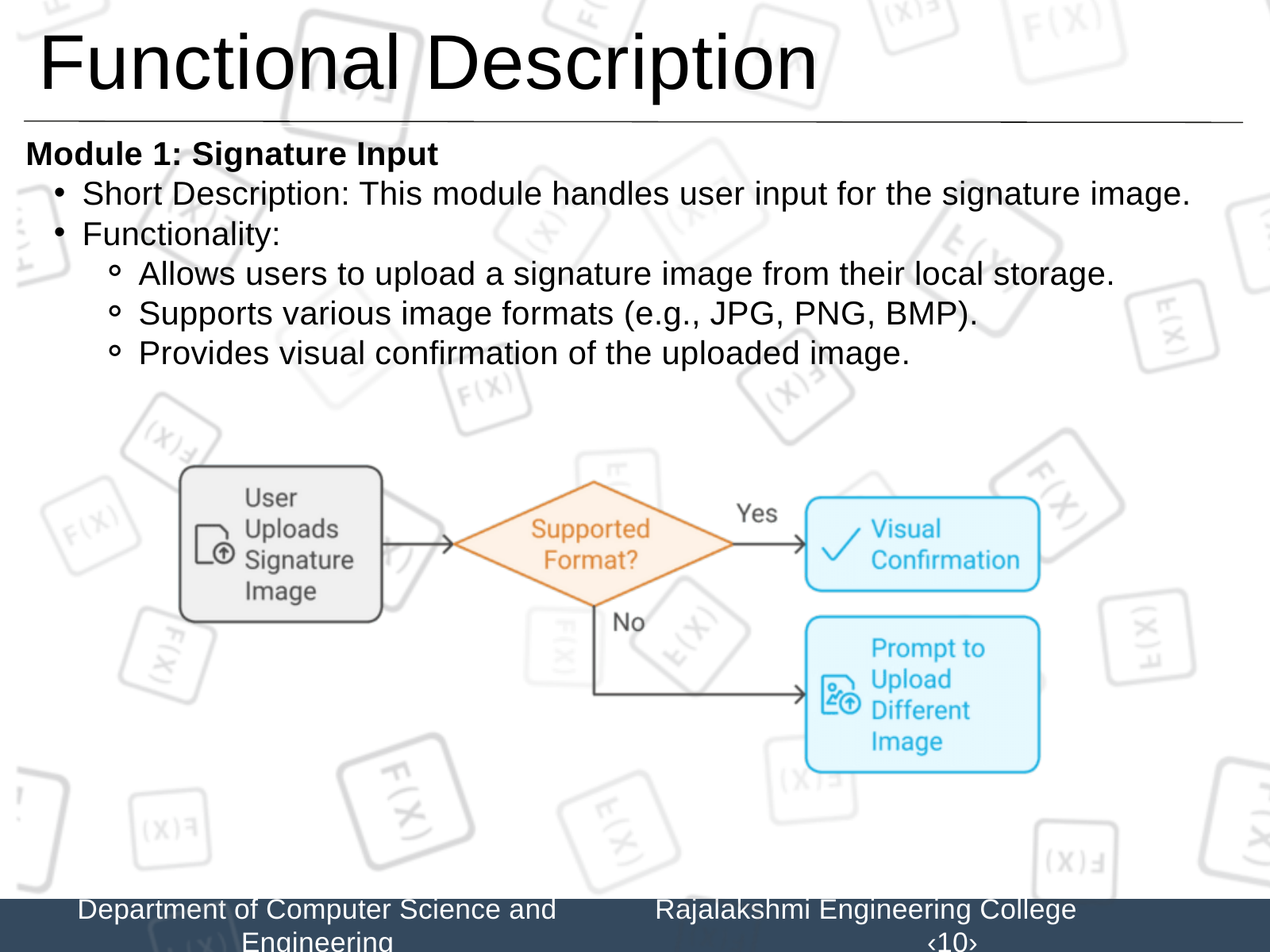

Functional Description

Module 1: Signature Input
Short Description: This module handles user input for the signature image.
Functionality:
Allows users to upload a signature image from their local storage.
Supports various image formats (e.g., JPG, PNG, BMP).
Provides visual confirmation of the uploaded image.

Department of Computer Science and Engineering

Rajalakshmi Engineering College 		‹10›